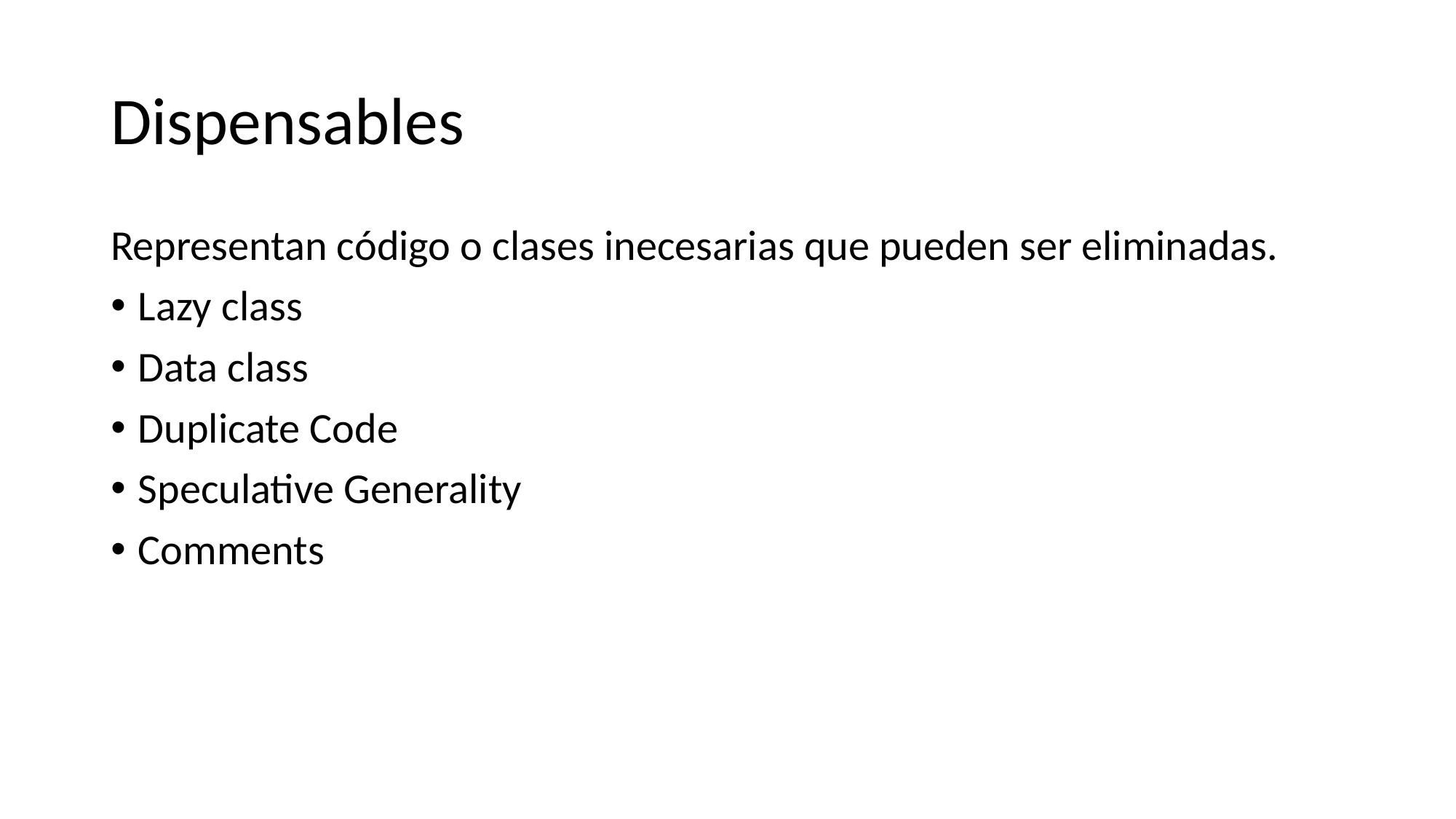

# Dispensables
Representan código o clases inecesarias que pueden ser eliminadas.
Lazy class
Data class
Duplicate Code
Speculative Generality
Comments